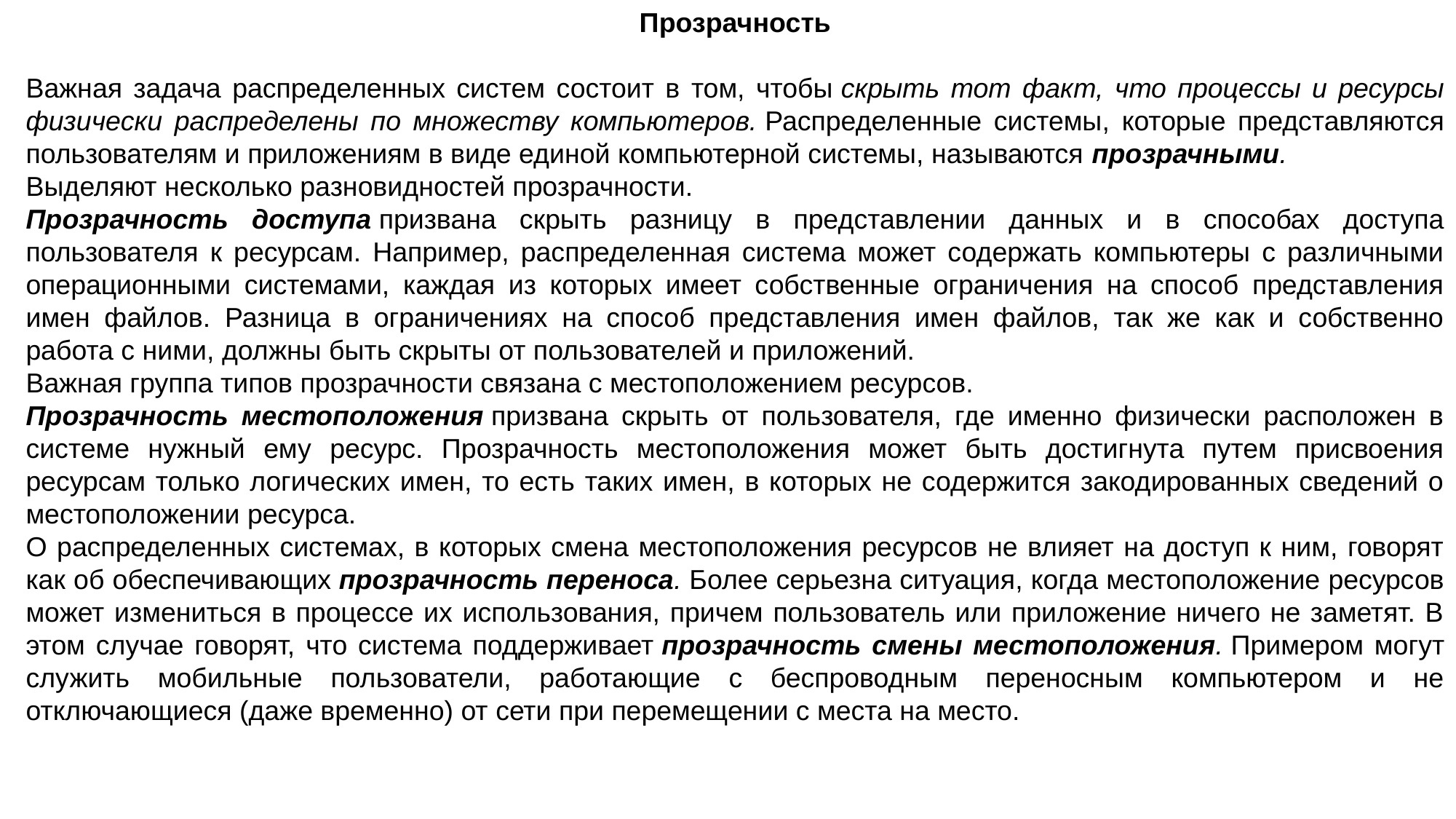

Прозрачность

Важная задача распределенных систем состоит в том, чтобы скрыть тот факт, что процессы и ресурсы физически распределены по множеству компьютеров. Распределенные системы, которые представляются пользователям и приложениям в виде единой компьютерной системы, называются прозрачными.
Выделяют несколько разновидностей прозрачности.
Прозрачность доступа призвана скрыть разницу в представлении данных и в способах доступа пользователя к ресурсам. Например, распределенная система может содержать компьютеры с различными операционными системами, каждая из которых имеет собственные ограничения на способ представления имен файлов. Разница в ограничениях на способ представления имен файлов, так же как и собственно работа с ними, должны быть скрыты от пользователей и приложений.
Важная группа типов прозрачности связана с местоположением ресурсов.
Прозрачность местоположения призвана скрыть от пользователя, где именно физически расположен в системе нужный ему ресурс. Прозрачность местоположения может быть достигнута путем присвоения ресурсам только логических имен, то есть таких имен, в которых не содержится закодированных сведений о местоположении ресурса.
О распределенных системах, в которых смена местоположения ресурсов не влияет на доступ к ним, говорят как об обеспечивающих прозрачность переноса. Более серьезна ситуация, когда местоположение ресурсов может измениться в процессе их использования, причем пользователь или приложение ничего не заметят. В этом случае говорят, что система поддерживает прозрачность смены местоположения. Примером могут служить мобильные пользователи, работающие с беспроводным переносным компьютером и не отключающиеся (даже временно) от сети при перемещении с места на место.